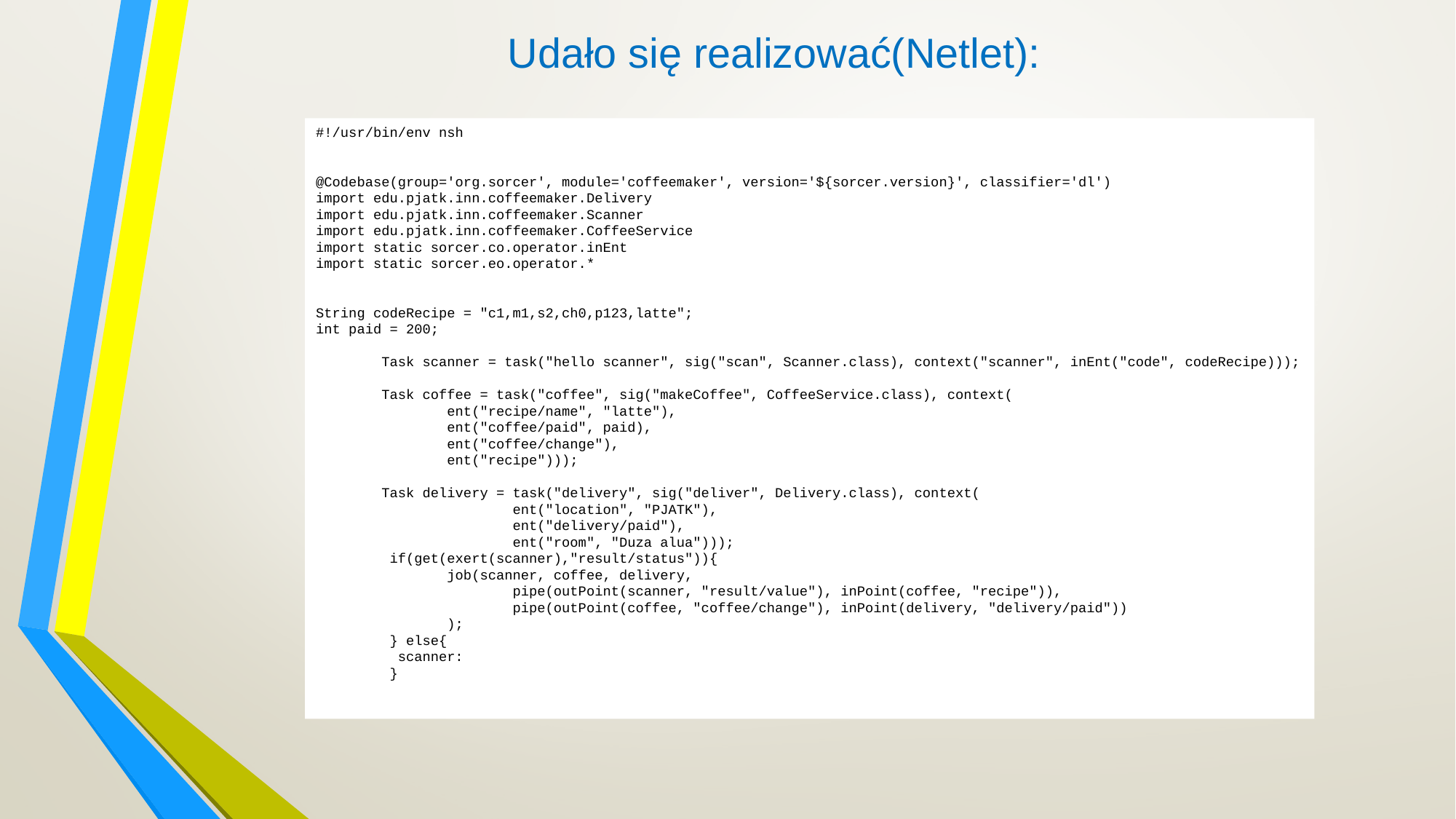

# Udało się realizować(Netlet):
#!/usr/bin/env nsh
@Codebase(group='org.sorcer', module='coffeemaker', version='${sorcer.version}', classifier='dl')
import edu.pjatk.inn.coffeemaker.Delivery
import edu.pjatk.inn.coffeemaker.Scanner
import edu.pjatk.inn.coffeemaker.CoffeeService
import static sorcer.co.operator.inEnt
import static sorcer.eo.operator.*
String codeRecipe = "c1,m1,s2,ch0,p123,latte";
int paid = 200;
        Task scanner = task("hello scanner", sig("scan", Scanner.class), context("scanner", inEnt("code", codeRecipe)));
        Task coffee = task("coffee", sig("makeCoffee", CoffeeService.class), context(
                ent("recipe/name", "latte"),
                ent("coffee/paid", paid),
                ent("coffee/change"),
                ent("recipe")));
        Task delivery = task("delivery", sig("deliver", Delivery.class), context(
                        ent("location", "PJATK"),
                        ent("delivery/paid"),
                        ent("room", "Duza alua")));
         if(get(exert(scanner),"result/status")){
                job(scanner, coffee, delivery,
                        pipe(outPoint(scanner, "result/value"), inPoint(coffee, "recipe")),
                        pipe(outPoint(coffee, "coffee/change"), inPoint(delivery, "delivery/paid"))
                );
         } else{
          scanner:
         }